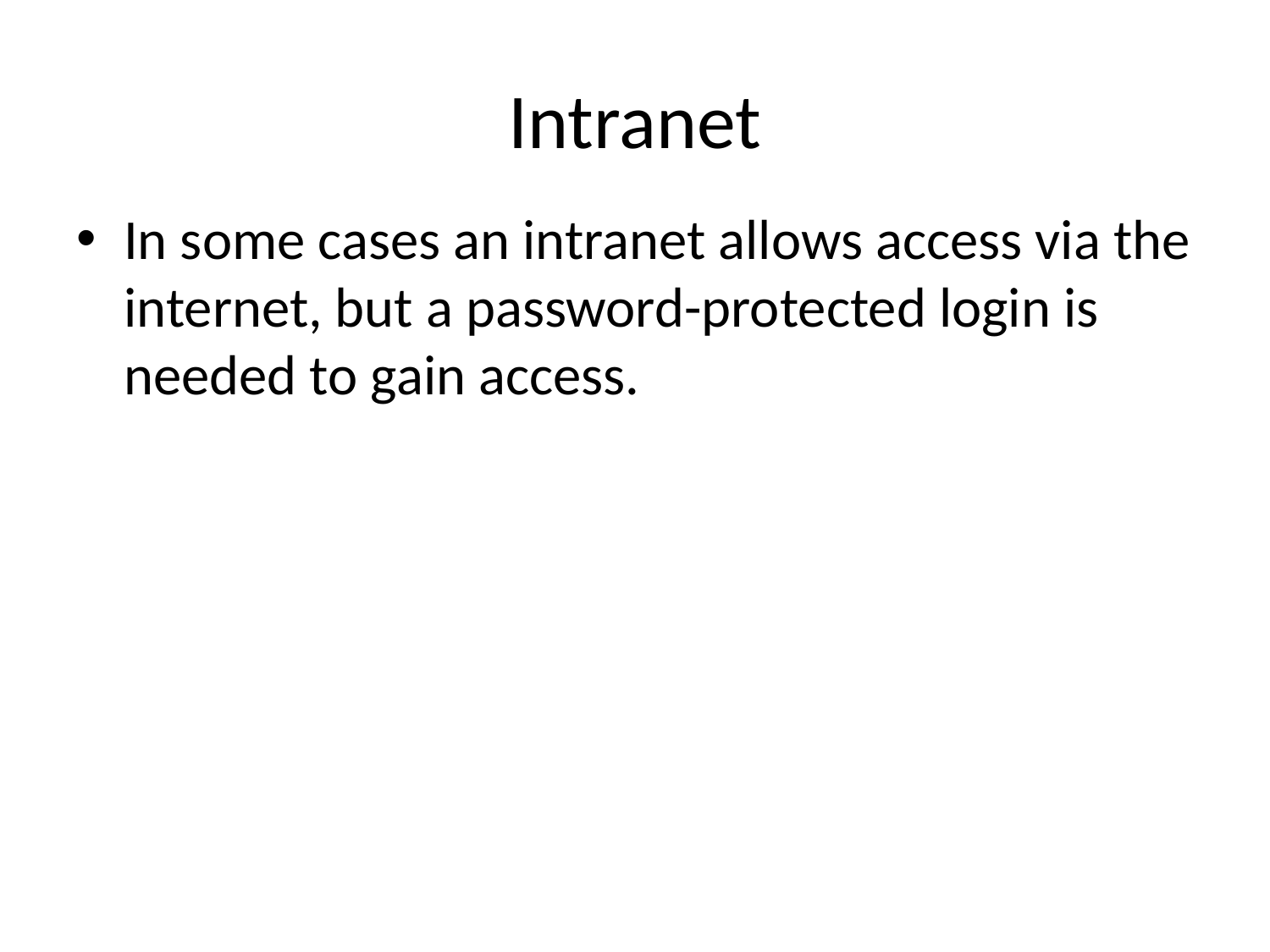

# Intranet
In some cases an intranet allows access via the internet, but a password-protected login is needed to gain access.